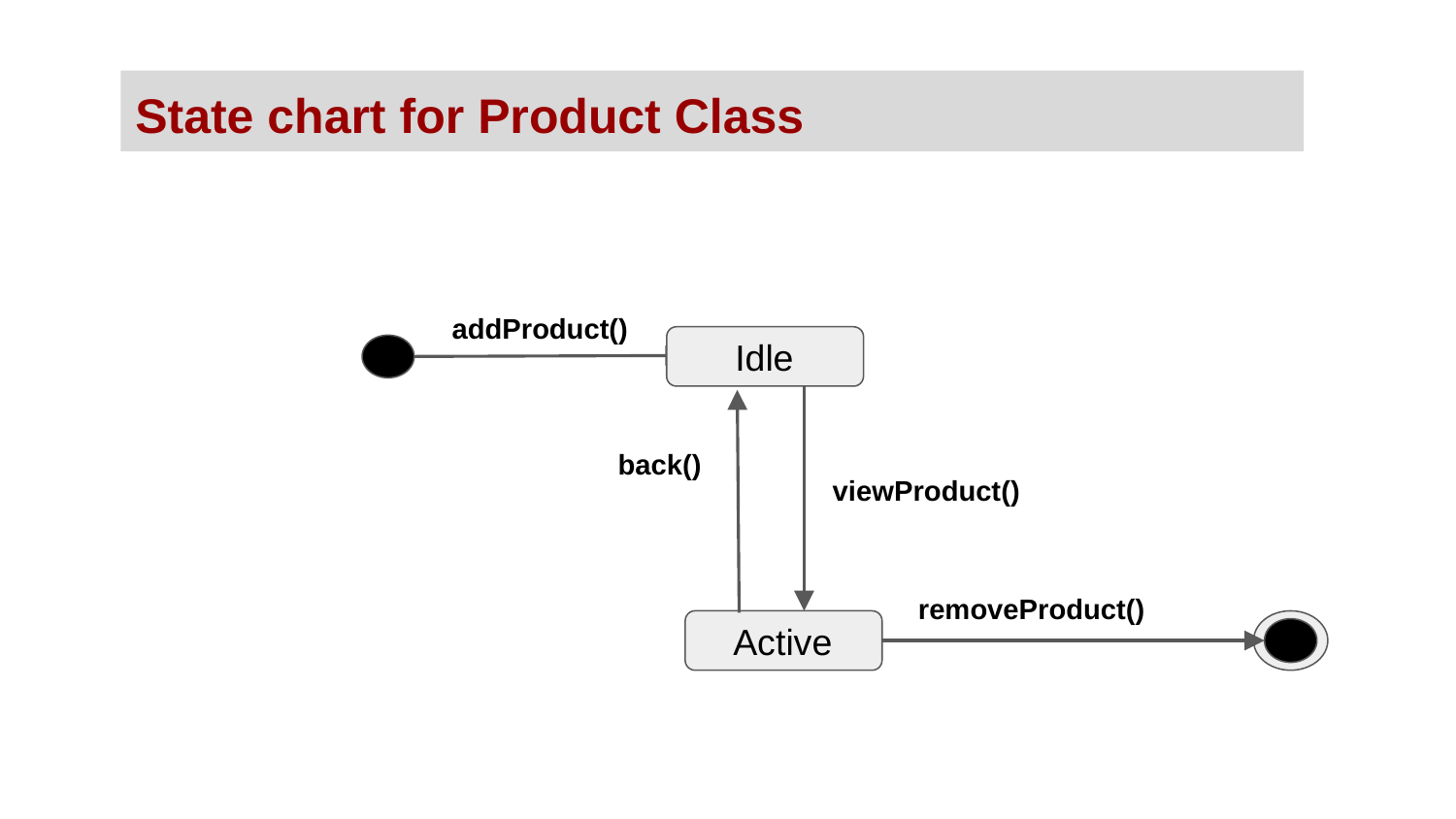

State chart for Product Class
addProduct()
     Idle

back()
viewProduct()
removeProduct()
   Active